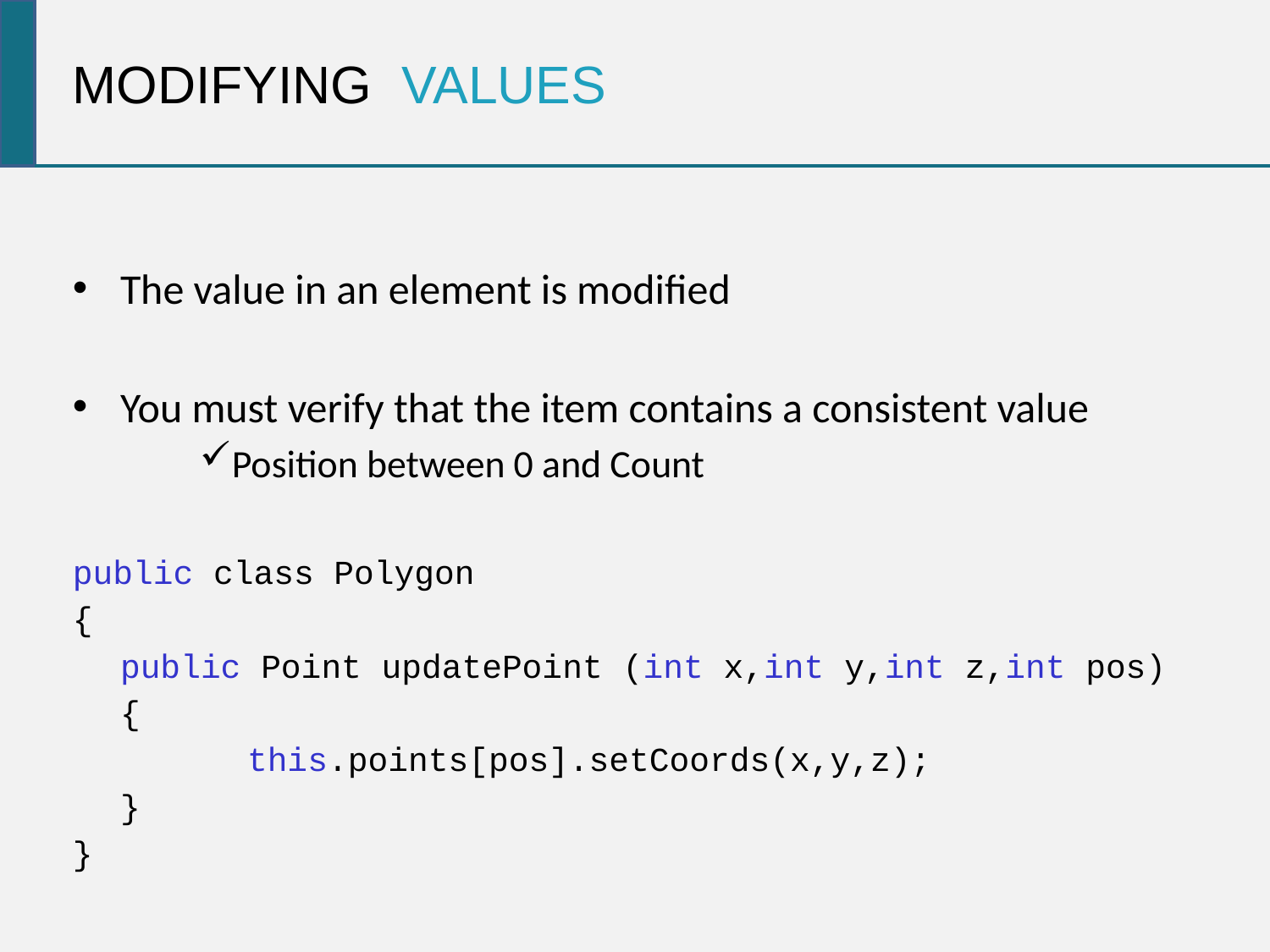

Modifying  values

The value in an element is modified

You must verify that the item contains a consistent value
Position between 0 and Count

public class Polygon
{
	public Point updatePoint (int x,int y,int z,int pos)
	{
		this.points[pos].setCoords(x,y,z);
	}
}